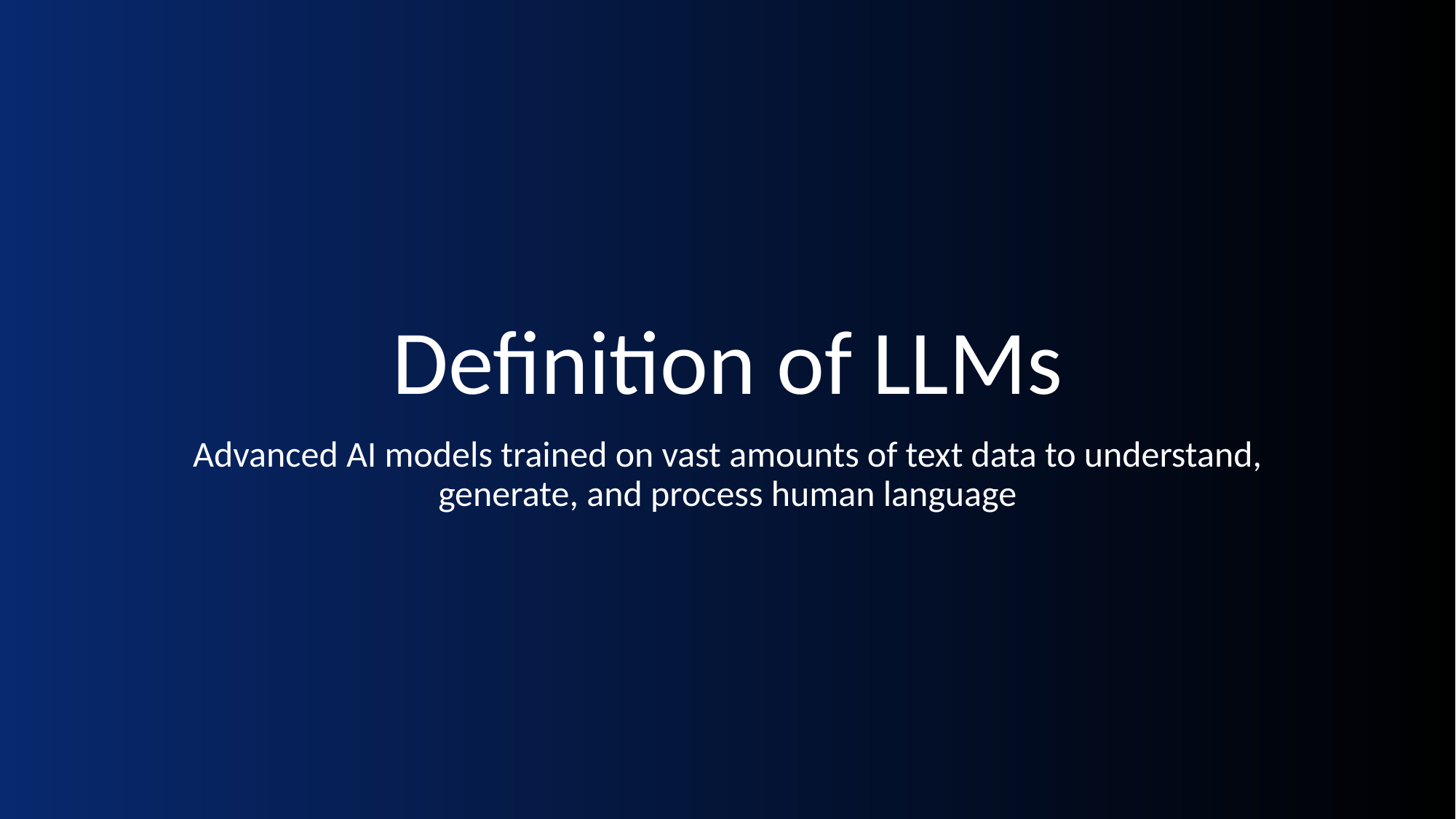

# Definition of LLMs
Advanced AI models trained on vast amounts of text data to understand, generate, and process human language